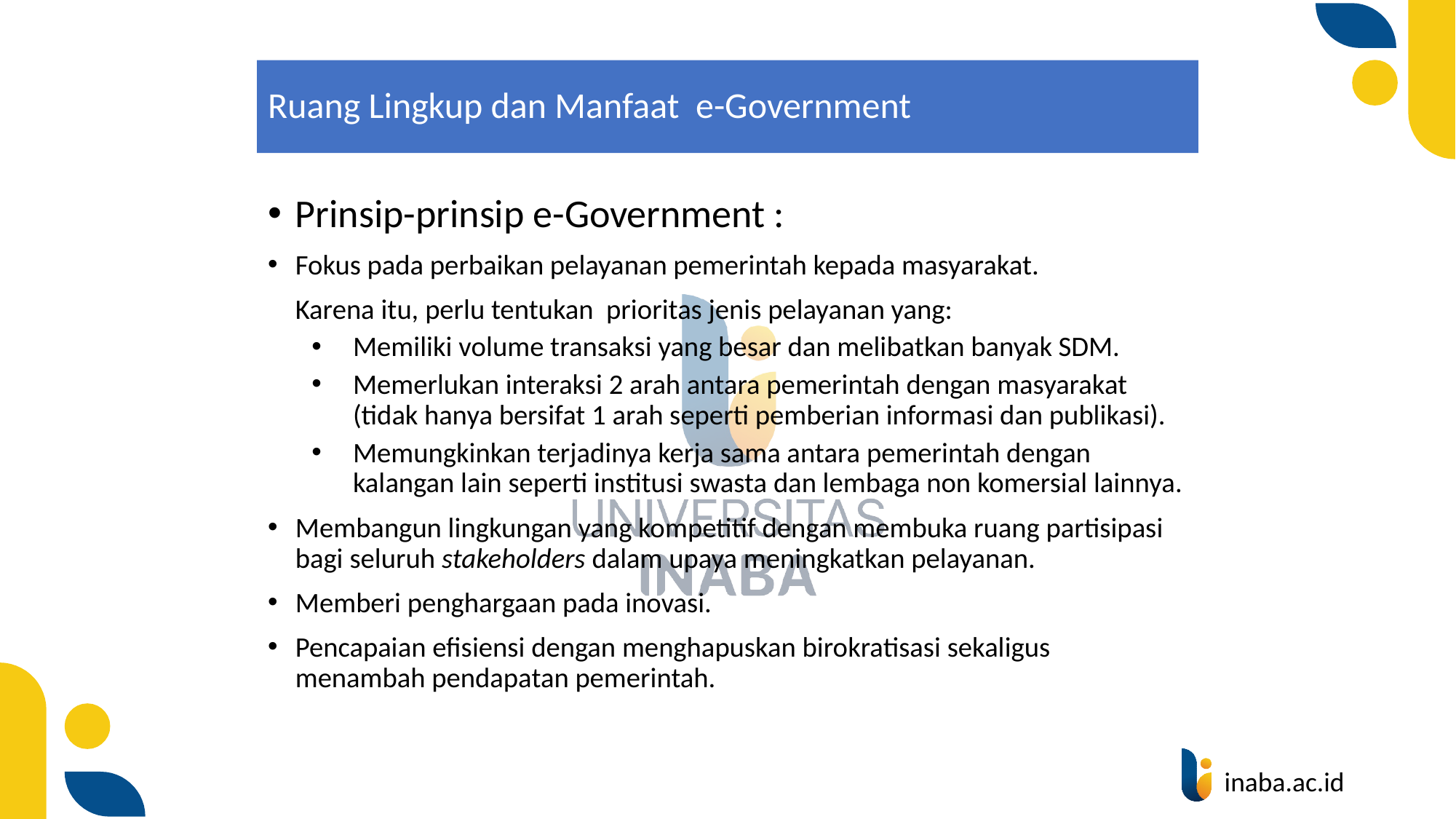

# Ruang Lingkup dan Manfaat  e-Government
Prinsip-prinsip e-Government :
Fokus pada perbaikan pelayanan pemerintah kepada masyarakat.
	Karena itu, perlu tentukan  prioritas jenis pelayanan yang:
Memiliki volume transaksi yang besar dan melibatkan banyak SDM.
Memerlukan interaksi 2 arah antara pemerintah dengan masyarakat (tidak hanya bersifat 1 arah seperti pemberian informasi dan publikasi).
Memungkinkan terjadinya kerja sama antara pemerintah dengan kalangan lain seperti institusi swasta dan lembaga non komersial lainnya.
Membangun lingkungan yang kompetitif dengan membuka ruang partisipasi bagi seluruh stakeholders dalam upaya meningkatkan pelayanan.
Memberi penghargaan pada inovasi.
Pencapaian efisiensi dengan menghapuskan birokratisasi sekaligus menambah pendapatan pemerintah.